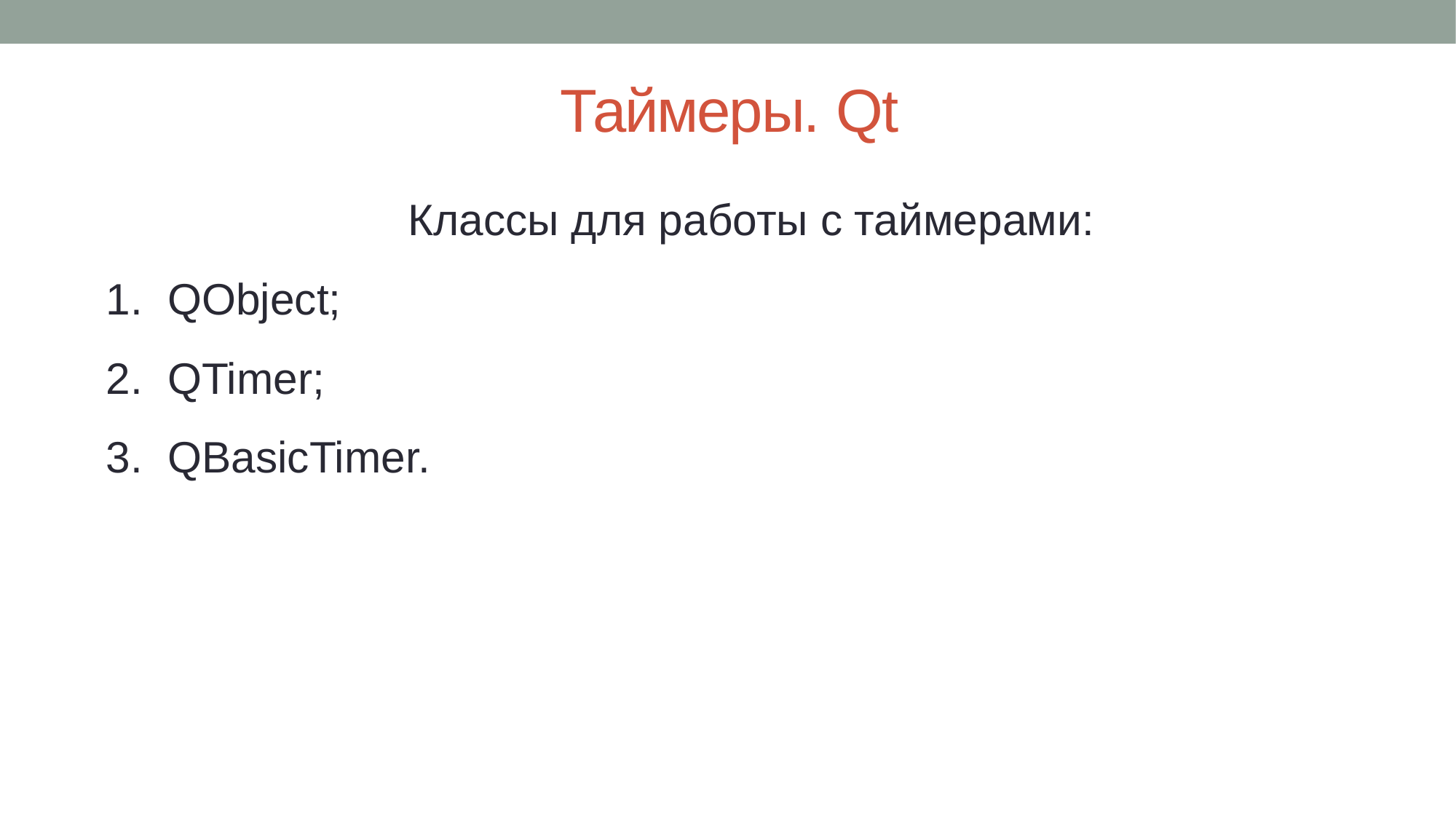

# Таймеры. Qt
Классы для работы с таймерами:
QObject;
QTimer;
QBasicTimer.